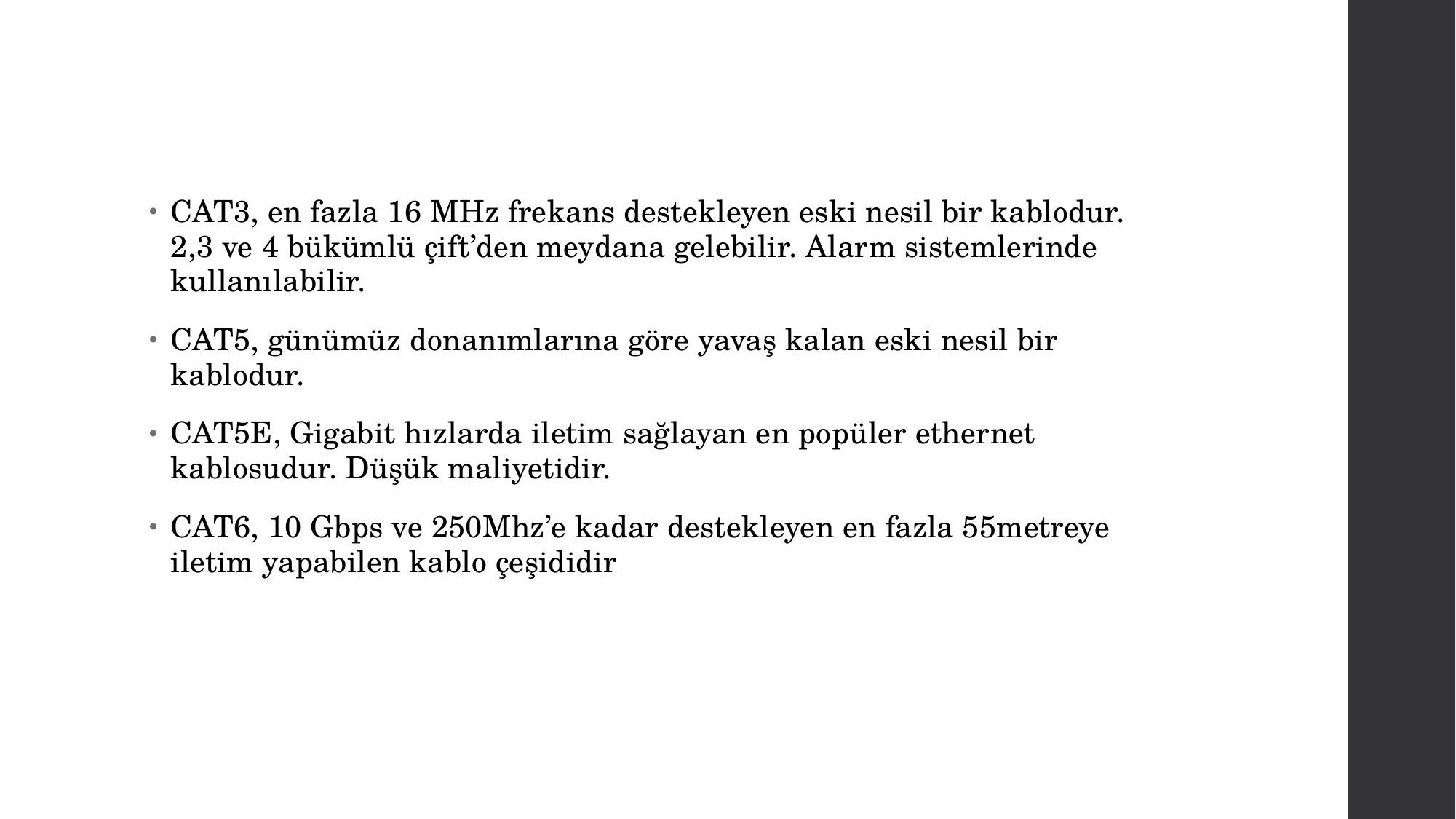

CAT3, en fazla 16 MHz frekans destekleyen eski nesil bir kablodur. 2,3 ve 4 bükümlü çift’den meydana gelebilir. Alarm sistemlerinde kullanılabilir.
CAT5, günümüz donanımlarına göre yavaş kalan eski nesil bir kablodur.
CAT5E, Gigabit hızlarda iletim sağlayan en popüler ethernet kablosudur. Düşük maliyetidir.
CAT6, 10 Gbps ve 250Mhz’e kadar destekleyen en fazla 55metreye iletim yapabilen kablo çeşididir